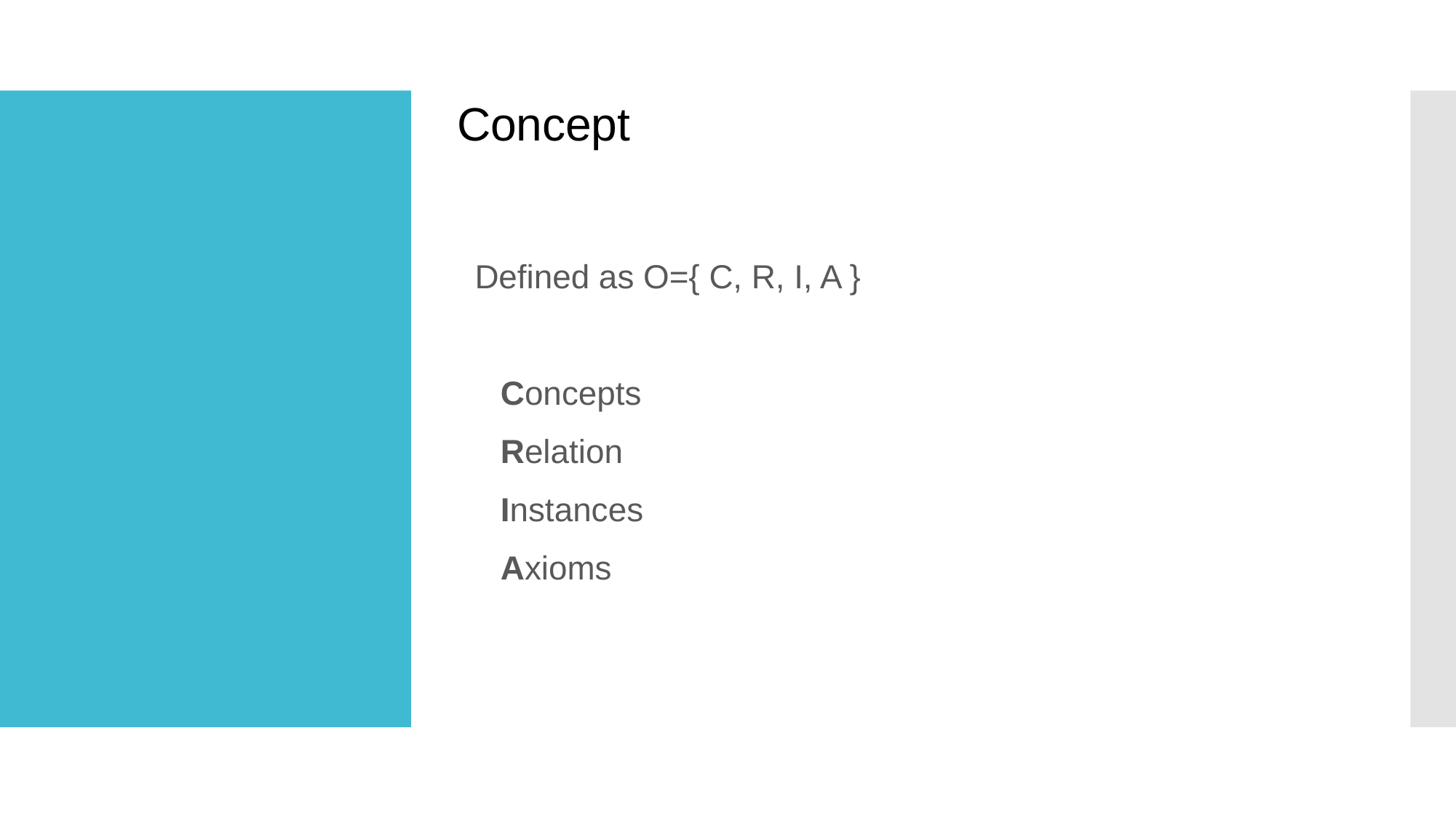

# Concept
Defined as O={ C, R, I, A }

Concepts
Relation
Instances
Axioms